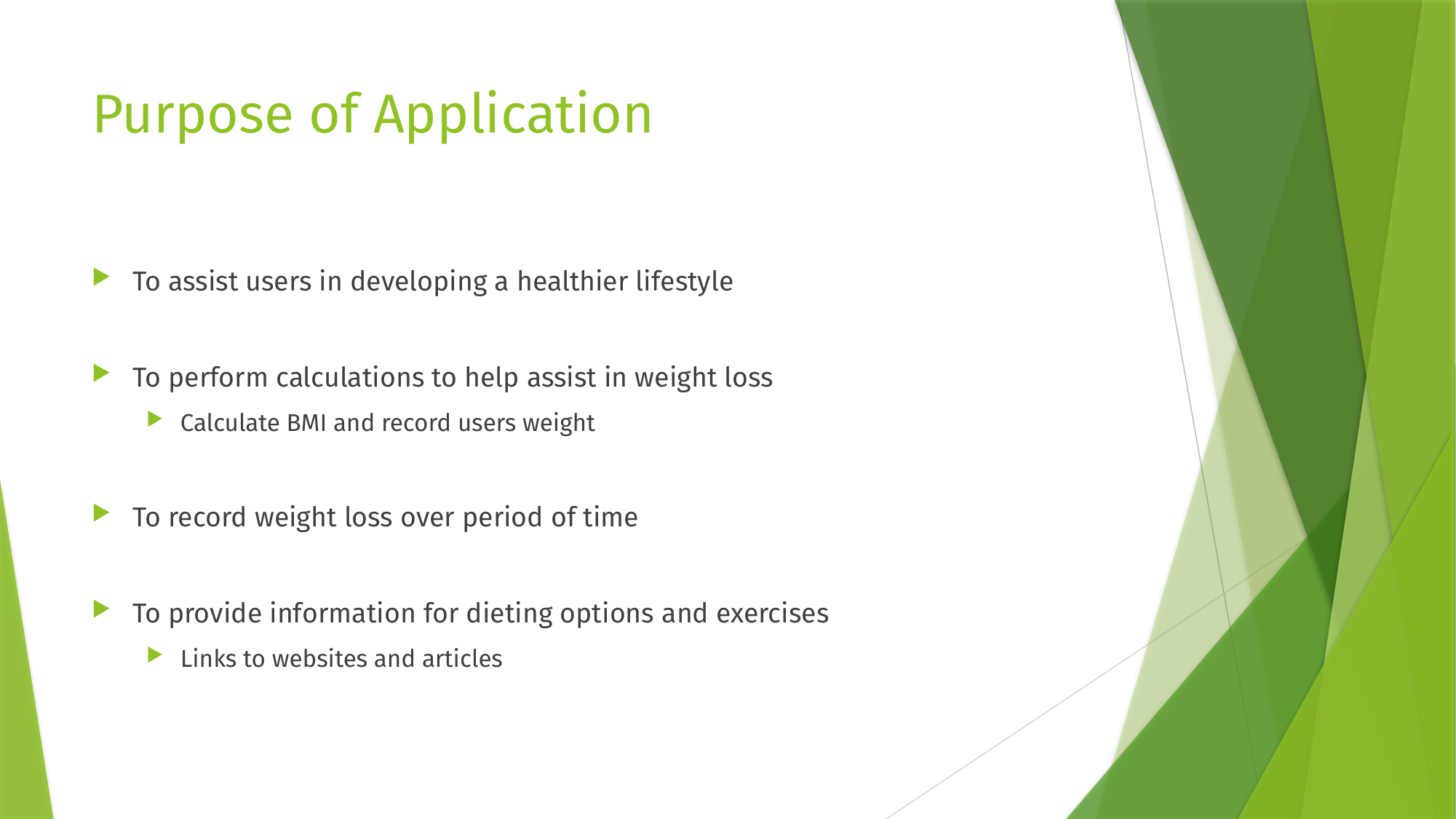

# Purpose of Application
To assist users in developing a healthier lifestyle

To perform calculations to help assist in weight loss
Calculate BMI and record users weight

To record weight loss over period of time

To provide information for dieting options and exercises
Links to websites and articles